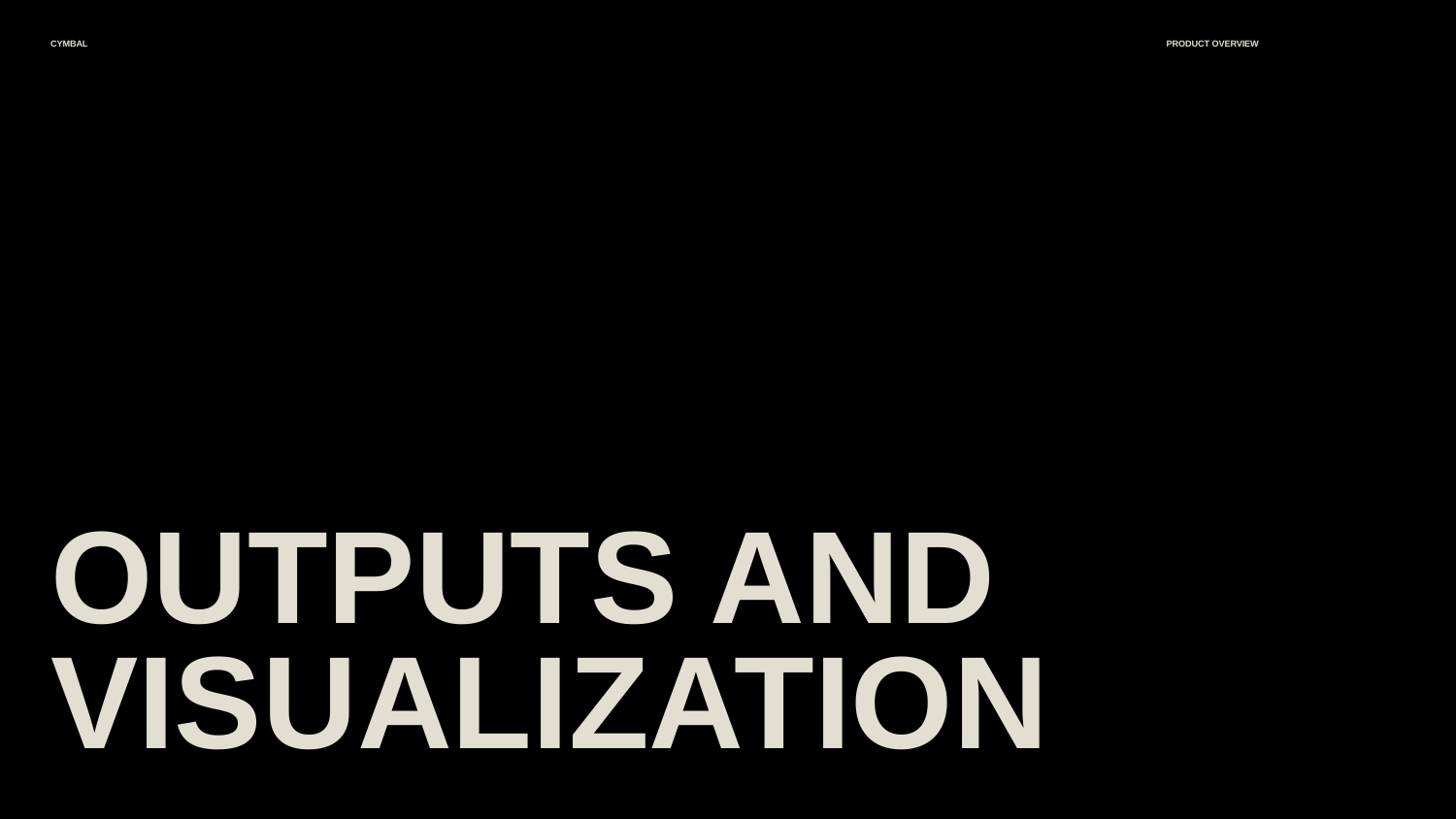

CYMBAL
PRODUCT OVERVIEW
# OUTPUTS AND VISUALIZATION